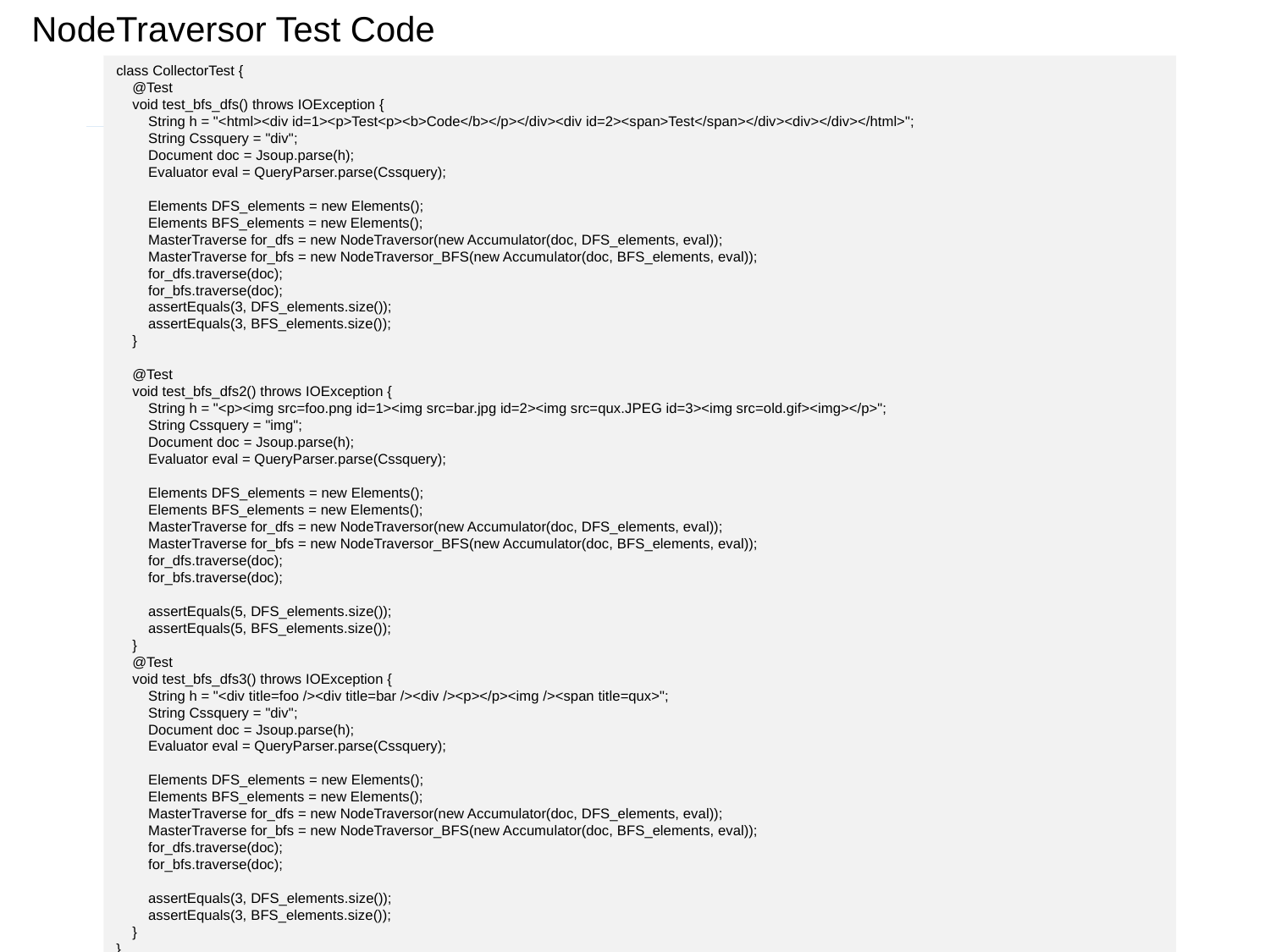

NodeTraversor Test Code
class CollectorTest {
    @Test
    void test_bfs_dfs() throws IOException {
        String h = "<html><div id=1><p>Test<p><b>Code</b></p></div><div id=2><span>Test</span></div><div></div></html>";
        String Cssquery = "div";
        Document doc = Jsoup.parse(h);
        Evaluator eval = QueryParser.parse(Cssquery);

        Elements DFS_elements = new Elements();
        Elements BFS_elements = new Elements();
        MasterTraverse for_dfs = new NodeTraversor(new Accumulator(doc, DFS_elements, eval));
        MasterTraverse for_bfs = new NodeTraversor_BFS(new Accumulator(doc, BFS_elements, eval));
        for_dfs.traverse(doc);
        for_bfs.traverse(doc);
        assertEquals(3, DFS_elements.size());
        assertEquals(3, BFS_elements.size());
    }

    @Test
    void test_bfs_dfs2() throws IOException {
        String h = "<p><img src=foo.png id=1><img src=bar.jpg id=2><img src=qux.JPEG id=3><img src=old.gif><img></p>";
        String Cssquery = "img";
        Document doc = Jsoup.parse(h);
        Evaluator eval = QueryParser.parse(Cssquery);

        Elements DFS_elements = new Elements();
        Elements BFS_elements = new Elements();
        MasterTraverse for_dfs = new NodeTraversor(new Accumulator(doc, DFS_elements, eval));
        MasterTraverse for_bfs = new NodeTraversor_BFS(new Accumulator(doc, BFS_elements, eval));
        for_dfs.traverse(doc);
        for_bfs.traverse(doc);

        assertEquals(5, DFS_elements.size());
        assertEquals(5, BFS_elements.size());
    }
    @Test
    void test_bfs_dfs3() throws IOException {
        String h = "<div title=foo /><div title=bar /><div /><p></p><img /><span title=qux>";
        String Cssquery = "div";
        Document doc = Jsoup.parse(h);
        Evaluator eval = QueryParser.parse(Cssquery);

        Elements DFS_elements = new Elements();
        Elements BFS_elements = new Elements();
        MasterTraverse for_dfs = new NodeTraversor(new Accumulator(doc, DFS_elements, eval));
        MasterTraverse for_bfs = new NodeTraversor_BFS(new Accumulator(doc, BFS_elements, eval));
        for_dfs.traverse(doc);
        for_bfs.traverse(doc);

        assertEquals(3, DFS_elements.size());
        assertEquals(3, BFS_elements.size());
    }
}